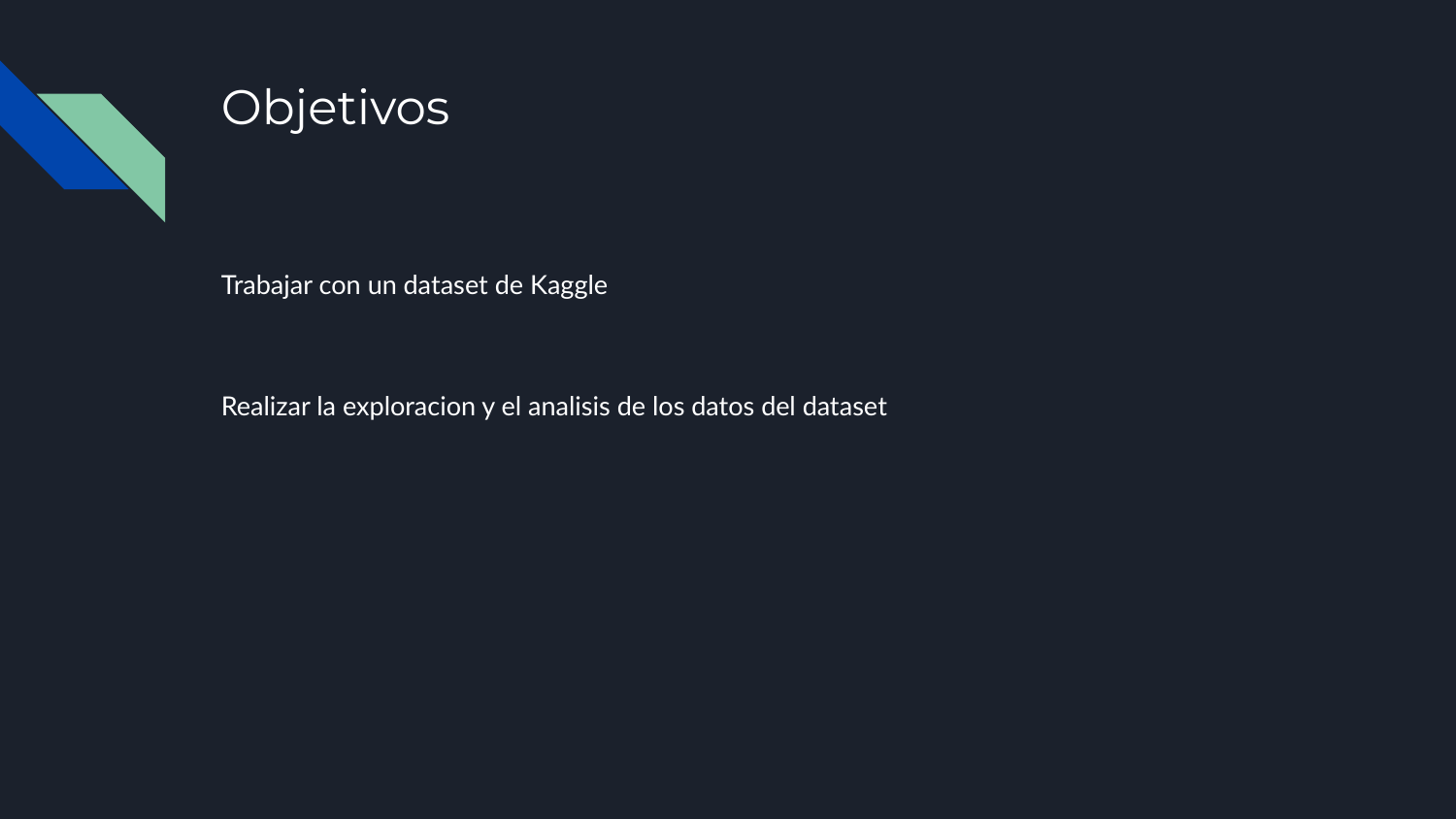

# Objetivos
Trabajar con un dataset de Kaggle

Realizar la exploracion y el analisis de los datos del dataset